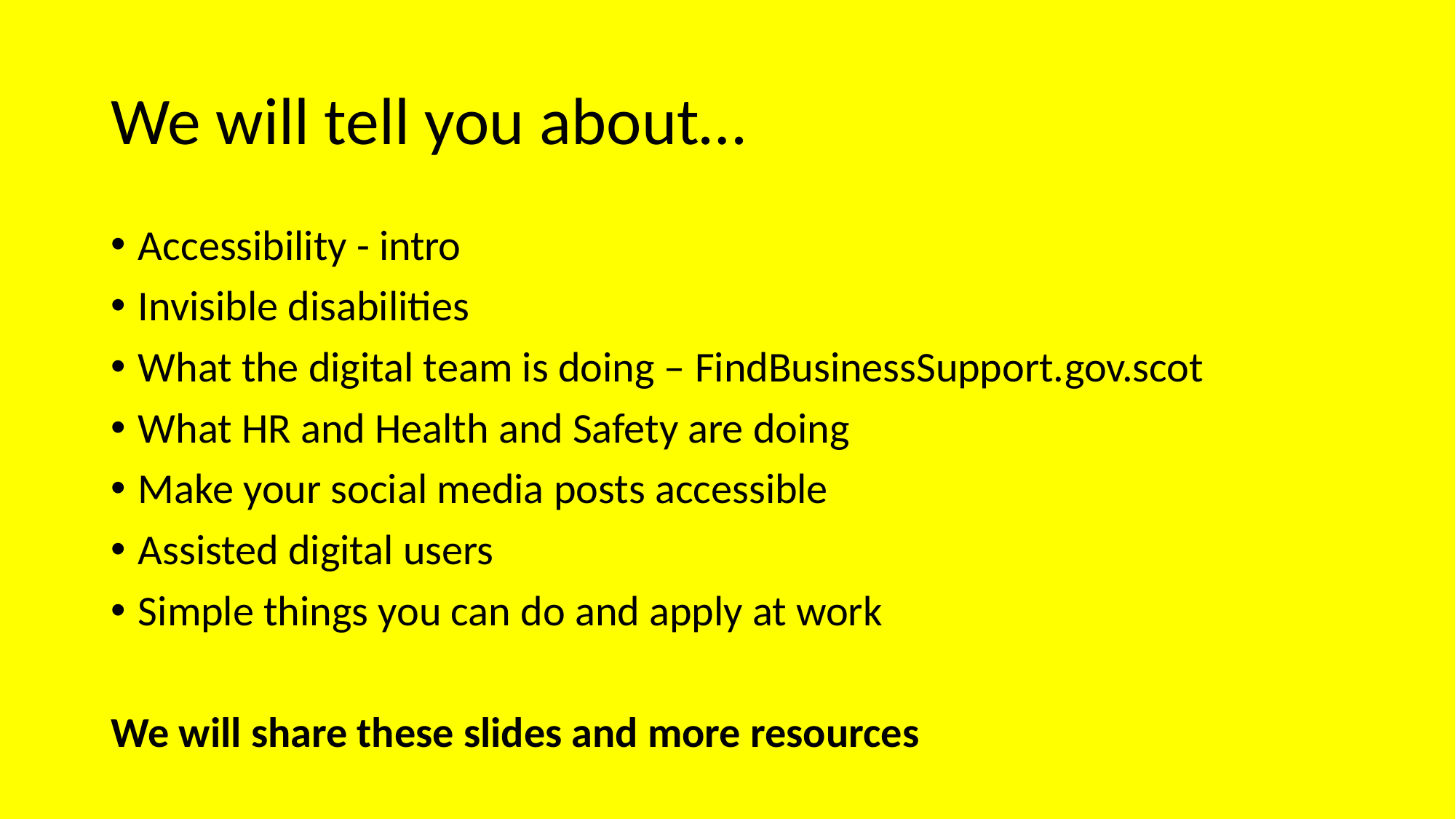

# We will tell you about…
Accessibility - intro
Invisible disabilities
What the digital team is doing – FindBusinessSupport.gov.scot
What HR and Health and Safety are doing
Make your social media posts accessible
Assisted digital users
Simple things you can do and apply at work

We will share these slides and more resources